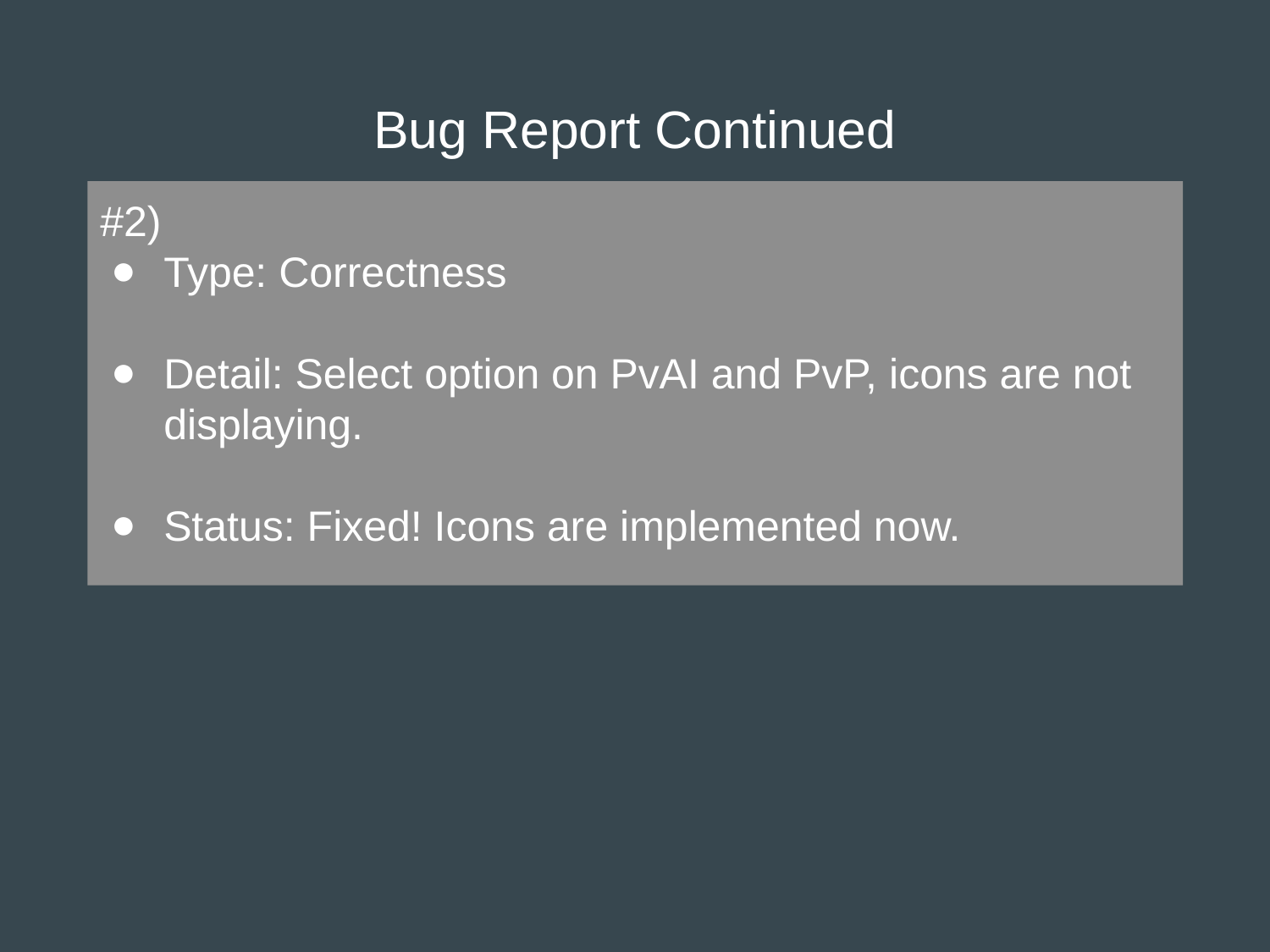

# Bug Report Continued
#2)
Type: Correctness

Detail: Select option on PvAI and PvP, icons are not displaying.

Status: Fixed! Icons are implemented now.